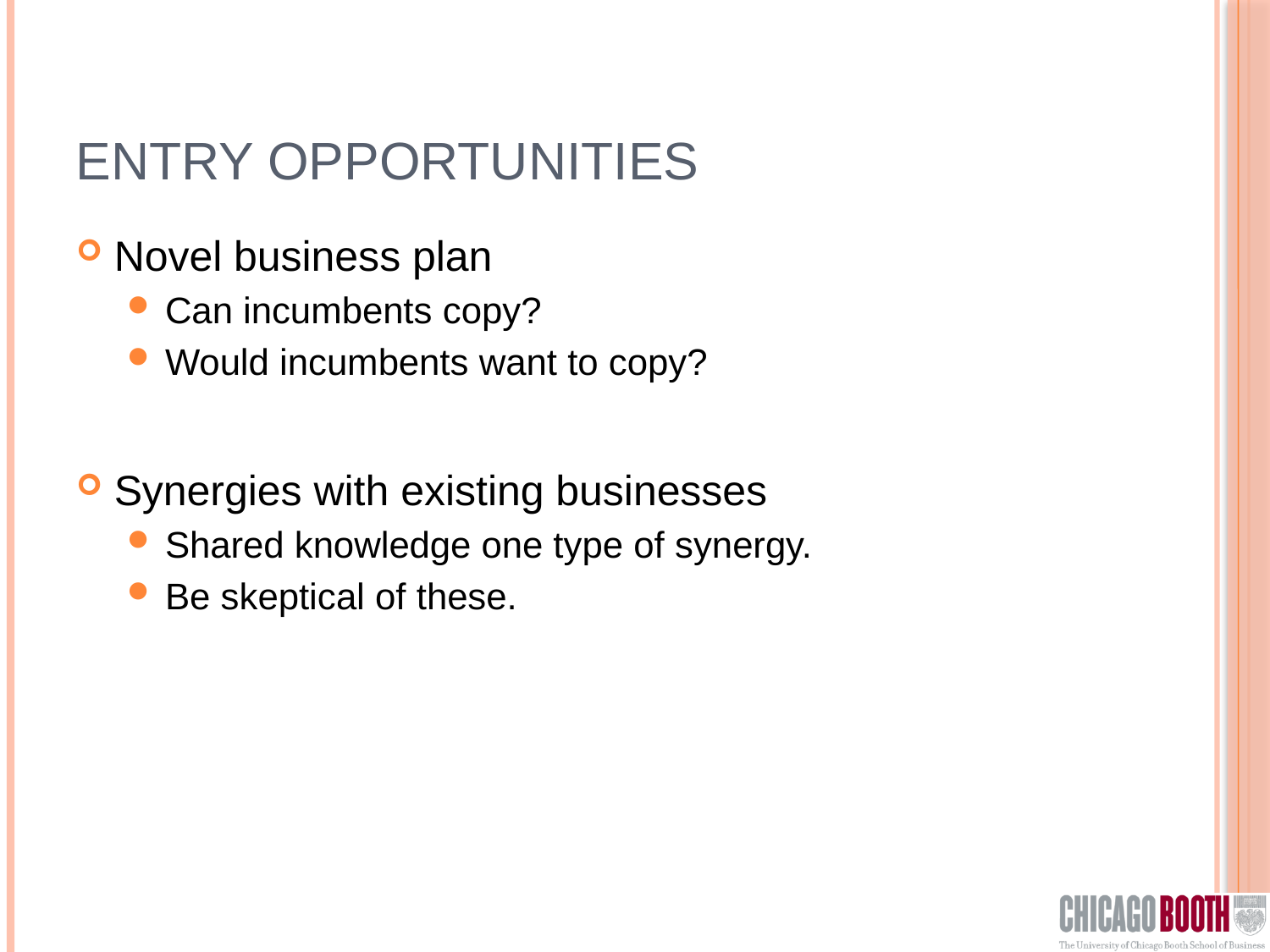

# Entry opportunities
Novel business plan
Can incumbents copy?
Would incumbents want to copy?

Synergies with existing businesses
Shared knowledge one type of synergy.
Be skeptical of these.